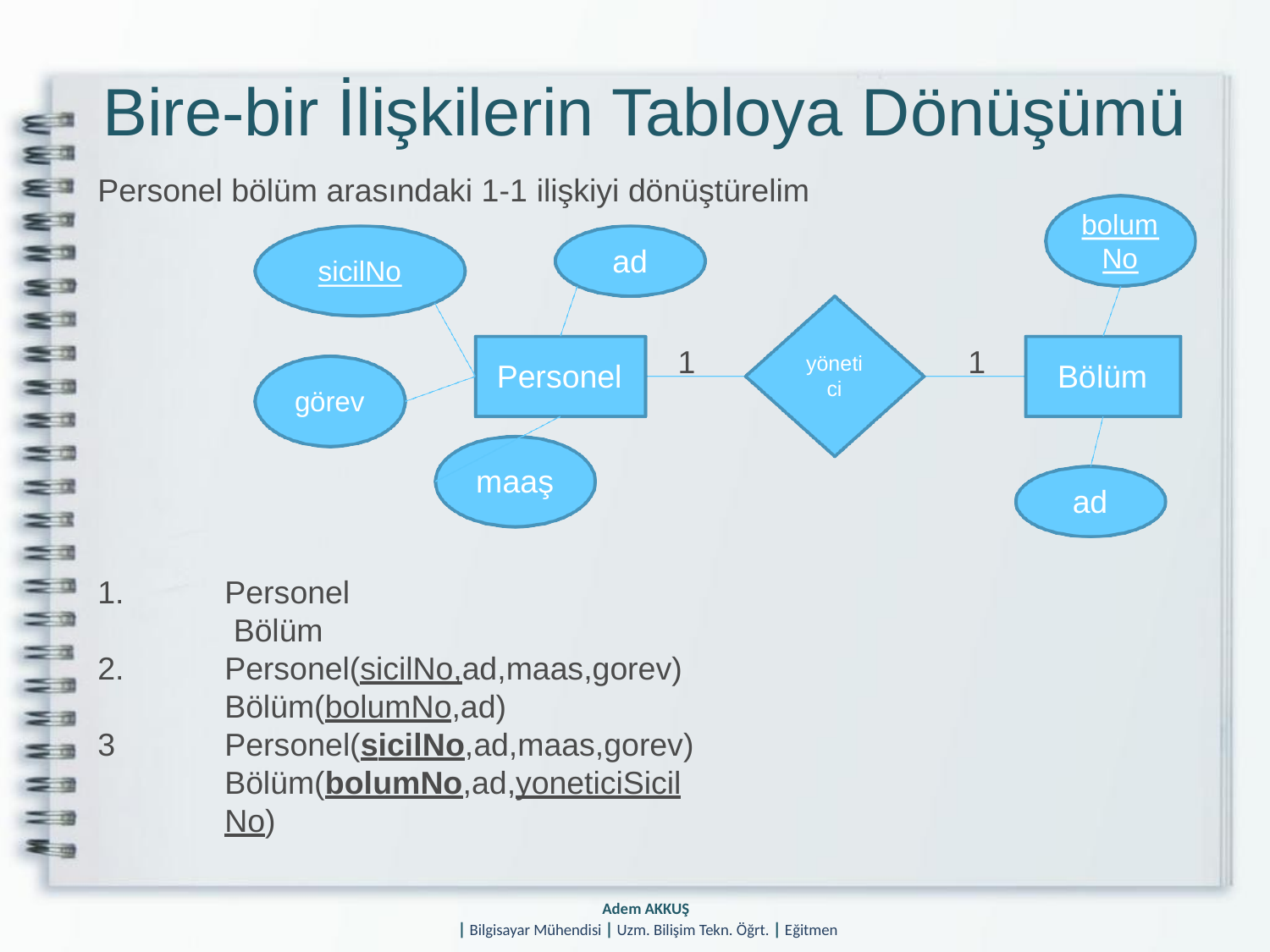

# Bire-bir İlişkilerin Tabloya Dönüşümü
Personel bölüm arasındaki 1-1 ilişkiyi dönüştürelim
bolum

No
ad
sicilNo
1
1
yöneti
ci
Personel
Bölüm
görev
maaş
ad
1.
Personel  Bölüm
Personel(sicilNo,ad,maas,gorev)  Bölüm(bolumNo,ad)  Personel(sicilNo,ad,maas,gorev)
Bölüm(bolumNo,ad,yoneticiSicilNo)
2.
3
Adem AKKUŞ
| Bilgisayar Mühendisi | Uzm. Bilişim Tekn. Öğrt. | Eğitmen